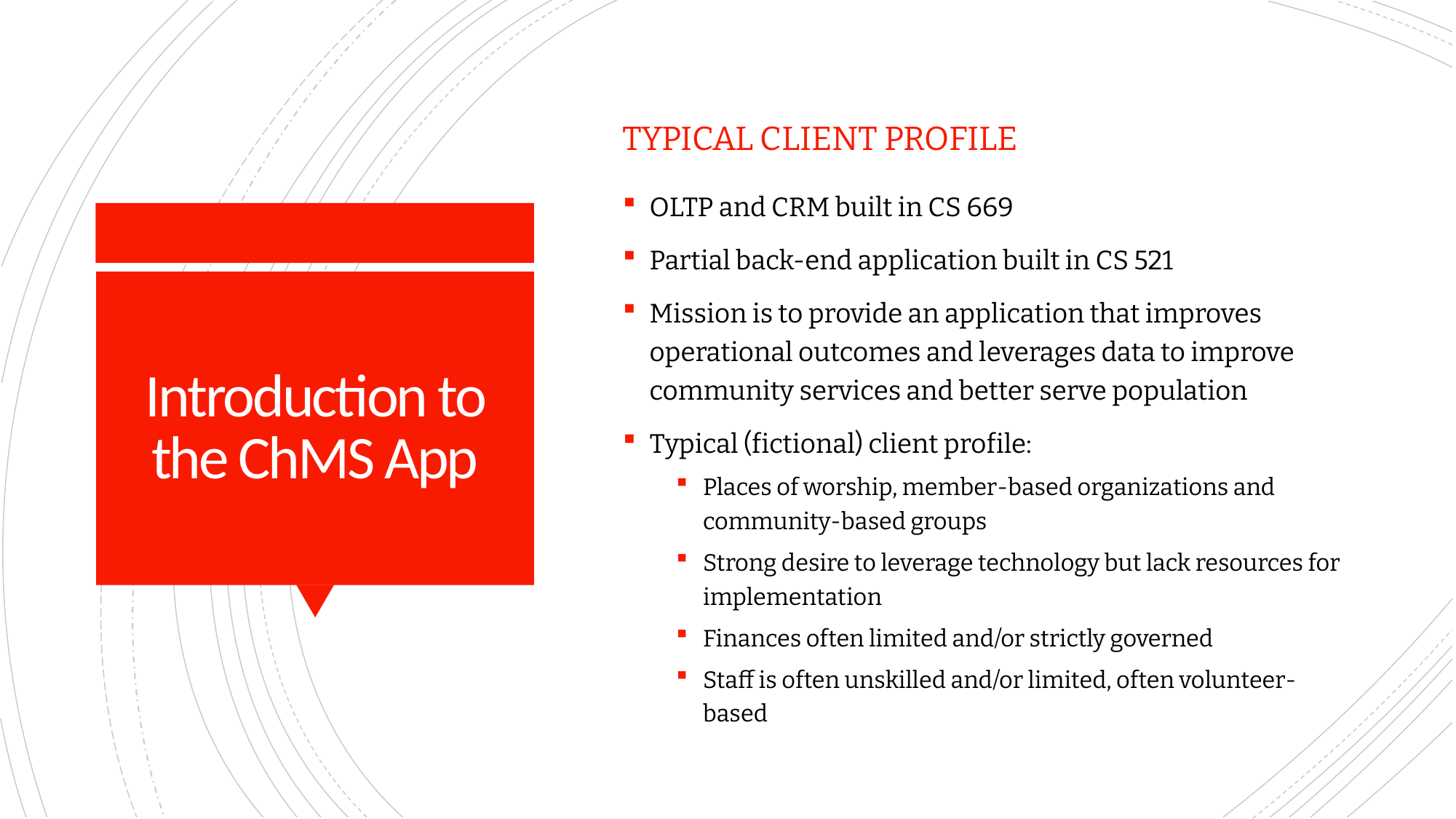

Typical client profile
OLTP and CRM built in CS 669
Partial back-end application built in CS 521
Mission is to provide an application that improves operational outcomes and leverages data to improve community services and better serve population
Typical (fictional) client profile:
Places of worship, member-based organizations and community-based groups
Strong desire to leverage technology but lack resources for implementation
Finances often limited and/or strictly governed
Staff is often unskilled and/or limited, often volunteer-based

# Introduction to the ChMS App